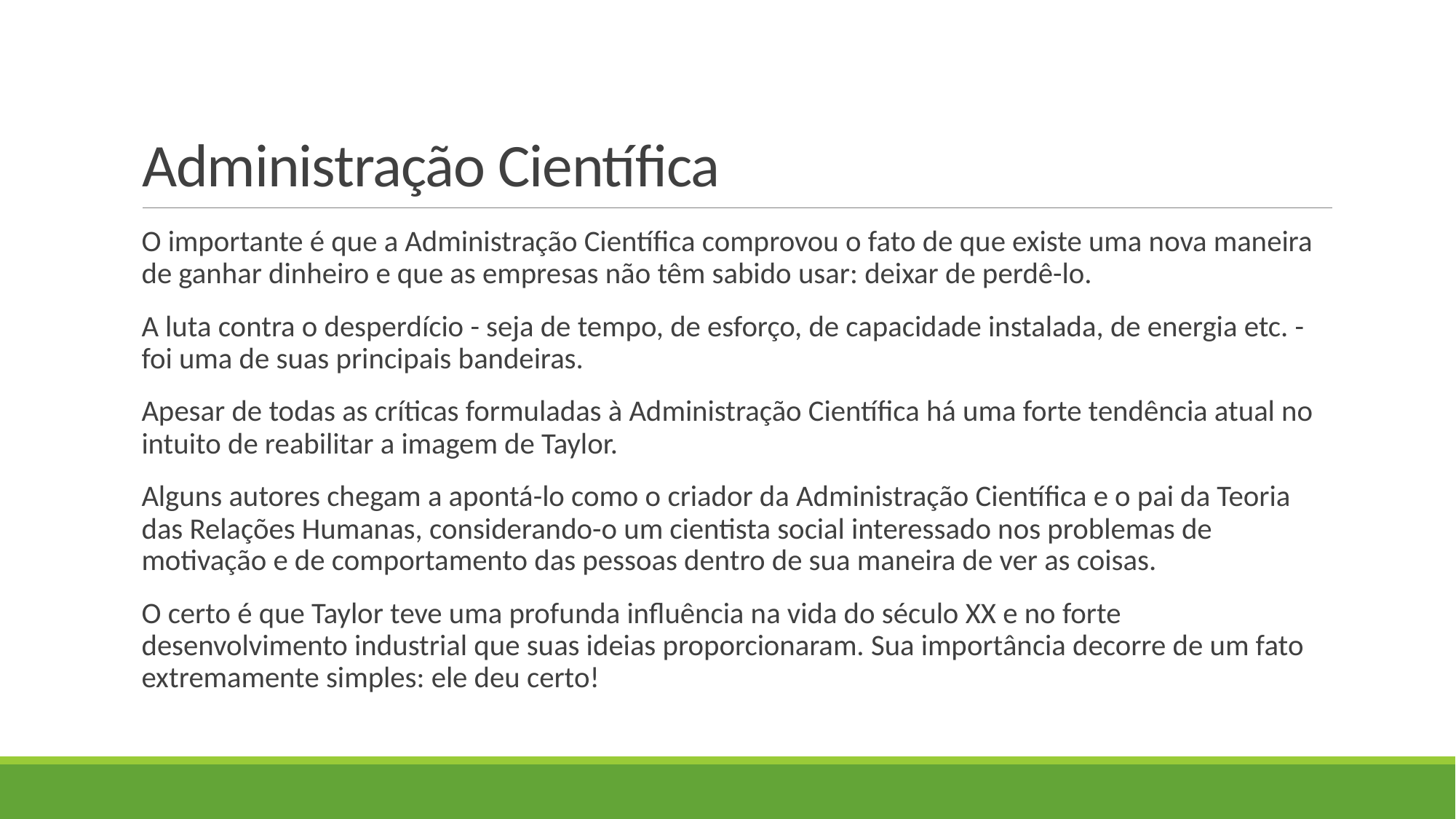

# Administração Científica
O importante é que a Administração Científica comprovou o fato de que existe uma nova maneira de ganhar dinheiro e que as empresas não têm sabido usar: deixar de perdê-lo.
A luta contra o desperdício - seja de tempo, de esforço, de capacidade instalada, de energia etc. - foi uma de suas principais bandeiras.
Apesar de todas as críticas formuladas à Administração Científica há uma forte tendência atual no intuito de reabilitar a imagem de Taylor.
Alguns autores chegam a apontá-lo como o criador da Administração Científica e o pai da Teoria das Relações Humanas, considerando-o um cientista social interessado nos problemas de motivação e de comportamento das pessoas dentro de sua maneira de ver as coisas.
O certo é que Taylor teve uma profunda influência na vida do século XX e no forte desenvolvimento industrial que suas ideias proporcionaram. Sua importância decorre de um fato extremamente simples: ele deu certo!